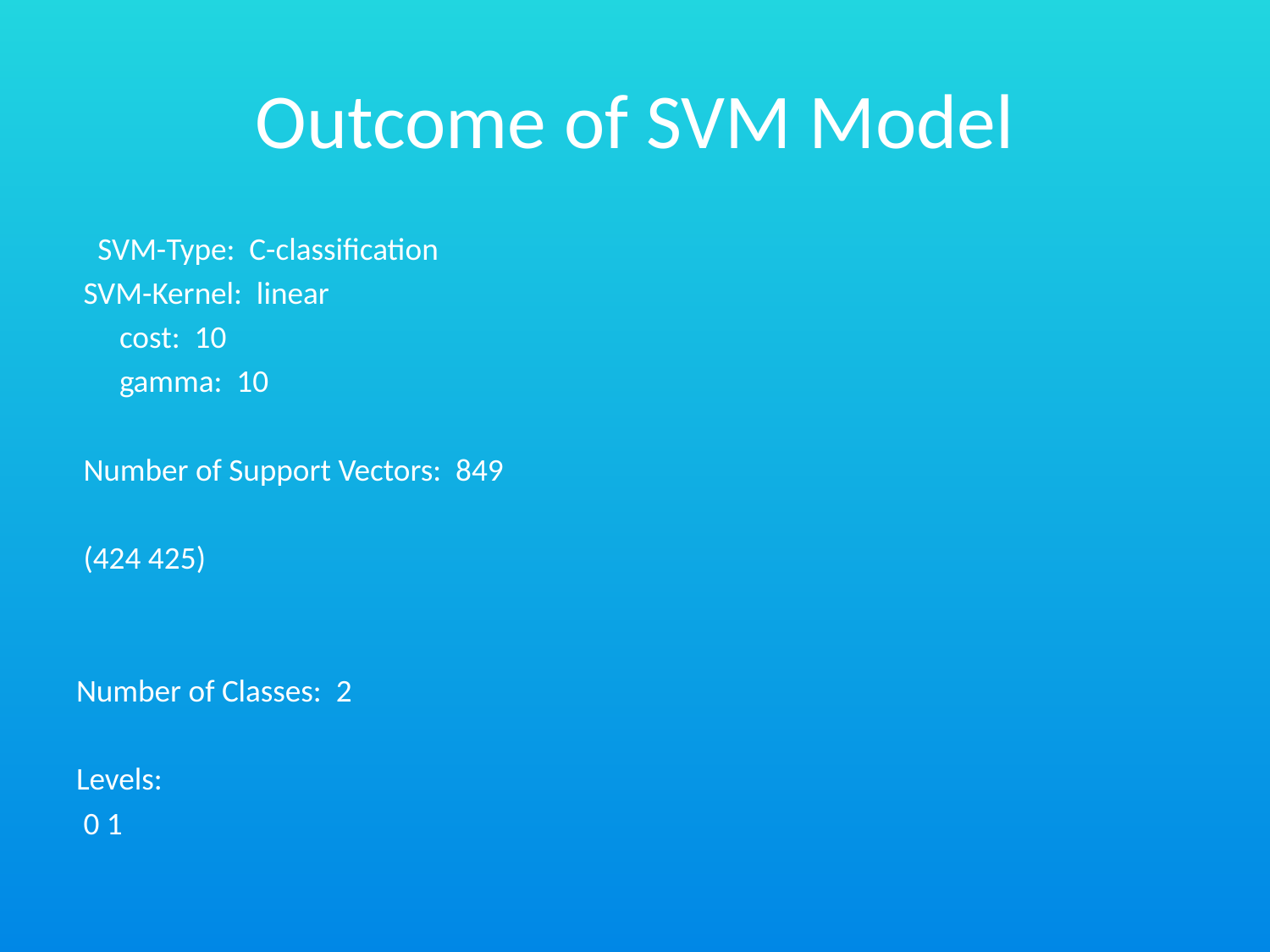

# Outcome of SVM Model
   SVM-Type:  C-classification
 SVM-Kernel:  linear
      cost:  10
      gamma:  10

 Number of Support Vectors:  849

 (424 425)

Number of Classes:  2

Levels:
 0 1